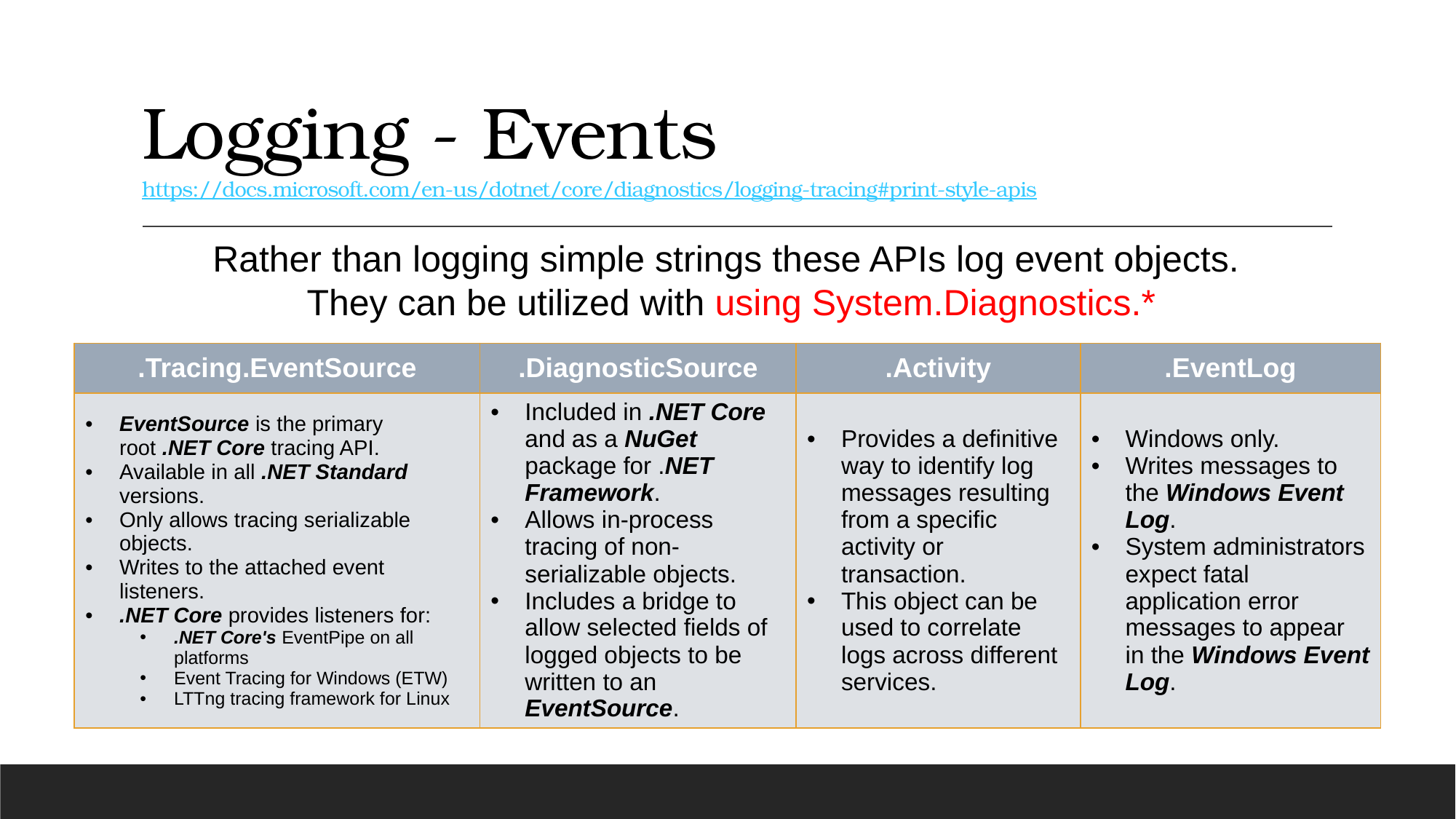

# Logging - Events https://docs.microsoft.com/en-us/dotnet/core/diagnostics/logging-tracing#print-style-apis
Rather than logging simple strings these APIs log event objects.
They can be utilized with using System.Diagnostics.*
| .Tracing.EventSource | .DiagnosticSource | .Activity | .EventLog |
| --- | --- | --- | --- |
| EventSource is the primary root .NET Core tracing API. Available in all .NET Standard versions. Only allows tracing serializable objects. Writes to the attached event listeners. .NET Core provides listeners for: .NET Core's EventPipe on all platforms Event Tracing for Windows (ETW) LTTng tracing framework for Linux | Included in .NET Core and as a NuGet package for .NET Framework. Allows in-process tracing of non-serializable objects. Includes a bridge to allow selected fields of logged objects to be written to an EventSource. | Provides a definitive way to identify log messages resulting from a specific activity or transaction. This object can be used to correlate logs across different services. | Windows only. Writes messages to the Windows Event Log. System administrators expect fatal application error messages to appear in the Windows Event Log. |